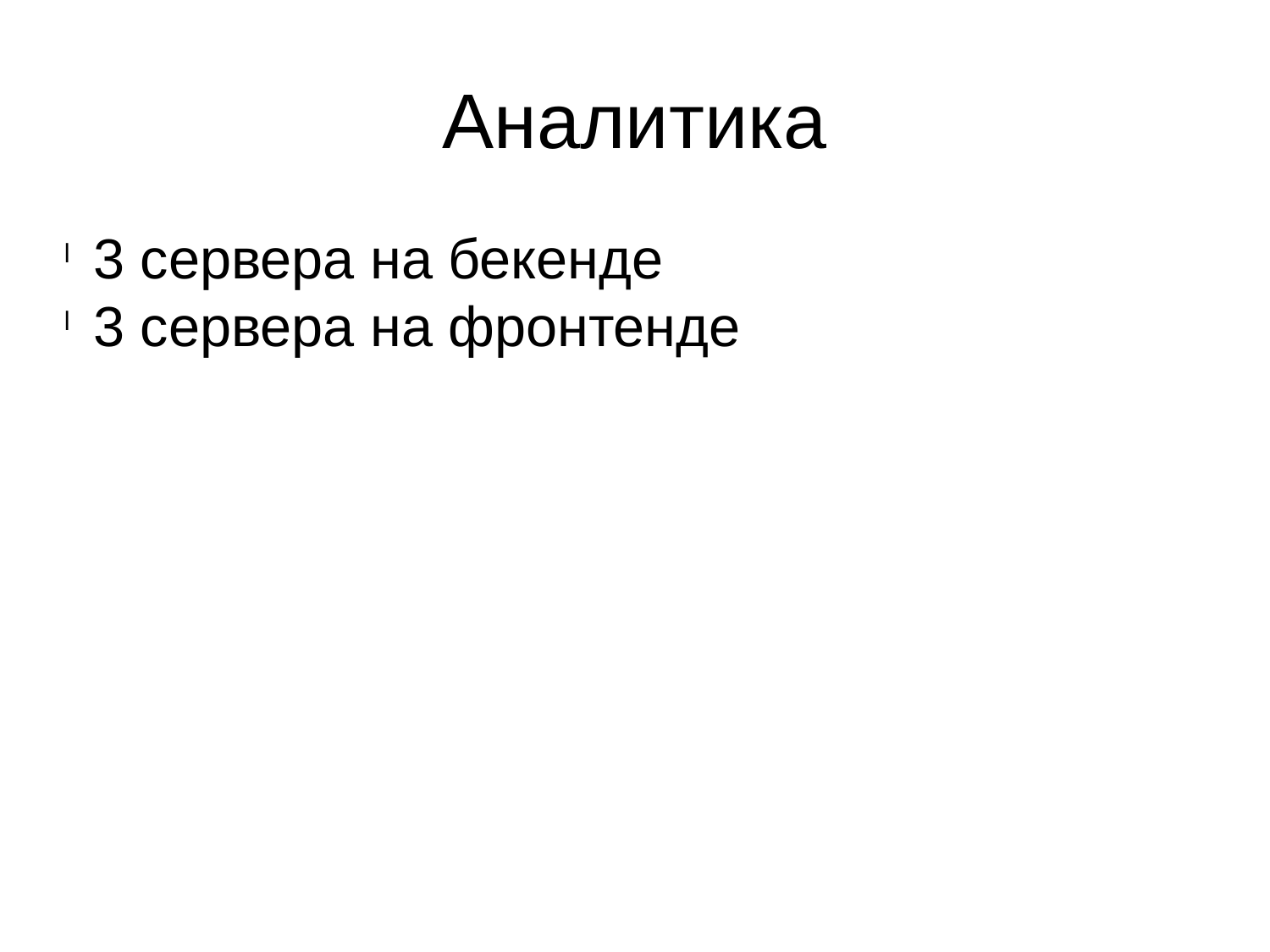

Аналитика
3 сервера на бекенде
3 сервера на фронтенде